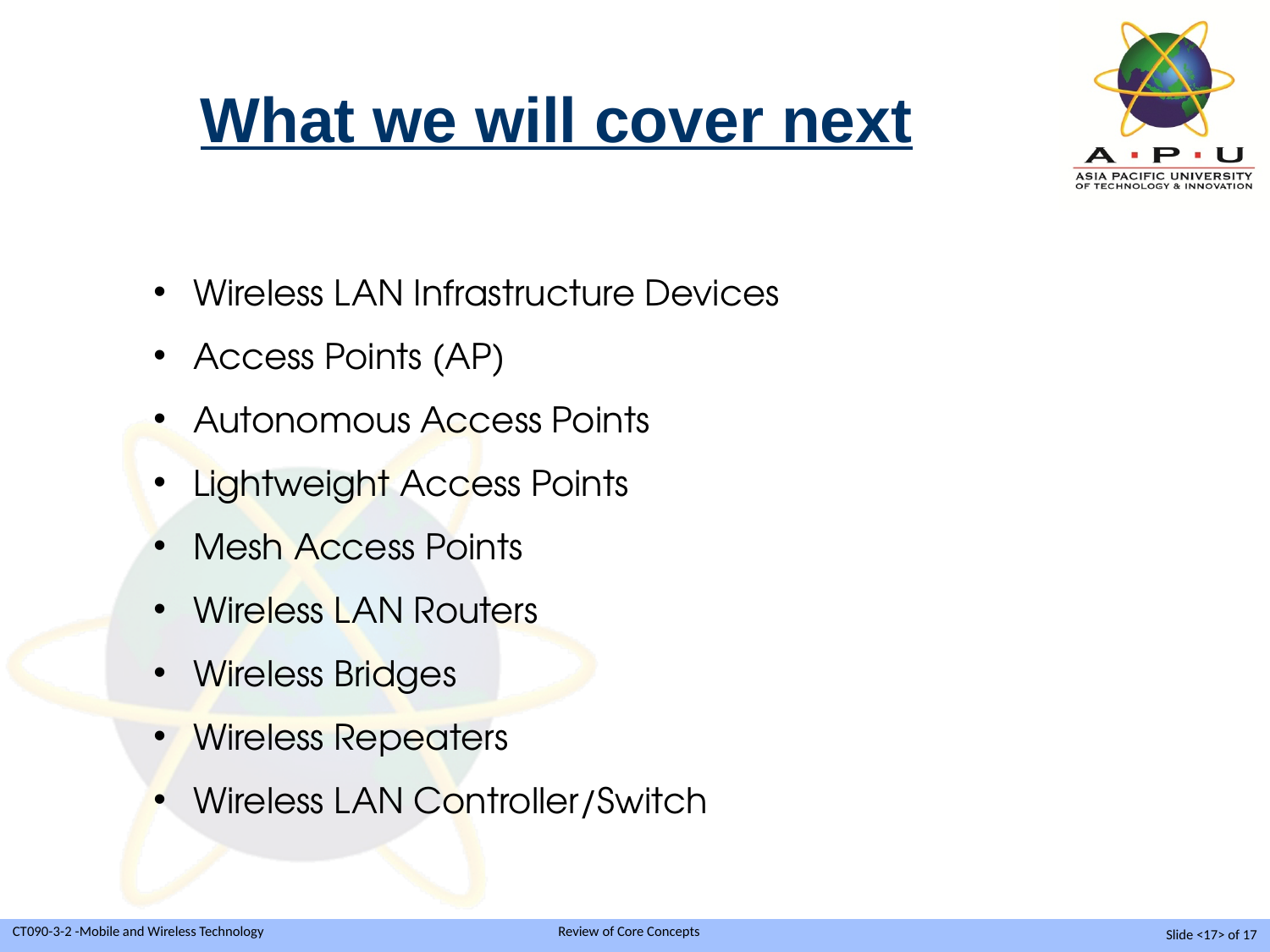

# What we will cover next
Wireless LAN Infrastructure Devices
Access Points (AP)
Autonomous Access Points
Lightweight Access Points
Mesh Access Points
Wireless LAN Routers
Wireless Bridges
Wireless Repeaters
Wireless LAN Controller/Switch
Slide <17> of 17